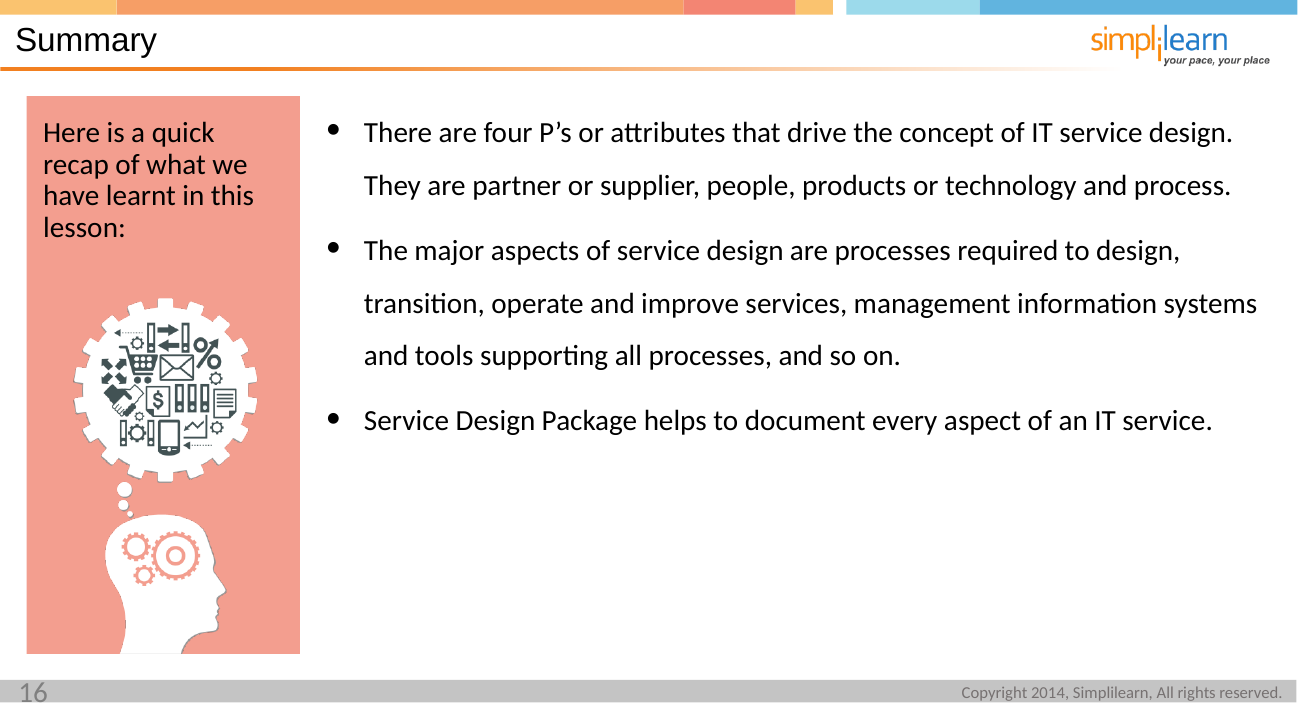

Summary
There are four P’s or attributes that drive the concept of IT service design. They are partner or supplier, people, products or technology and process.
The major aspects of service design are processes required to design, transition, operate and improve services, management information systems and tools supporting all processes, and so on.
Service Design Package helps to document every aspect of an IT service.

Here is a quick recap of what we have learnt in this lesson:

16